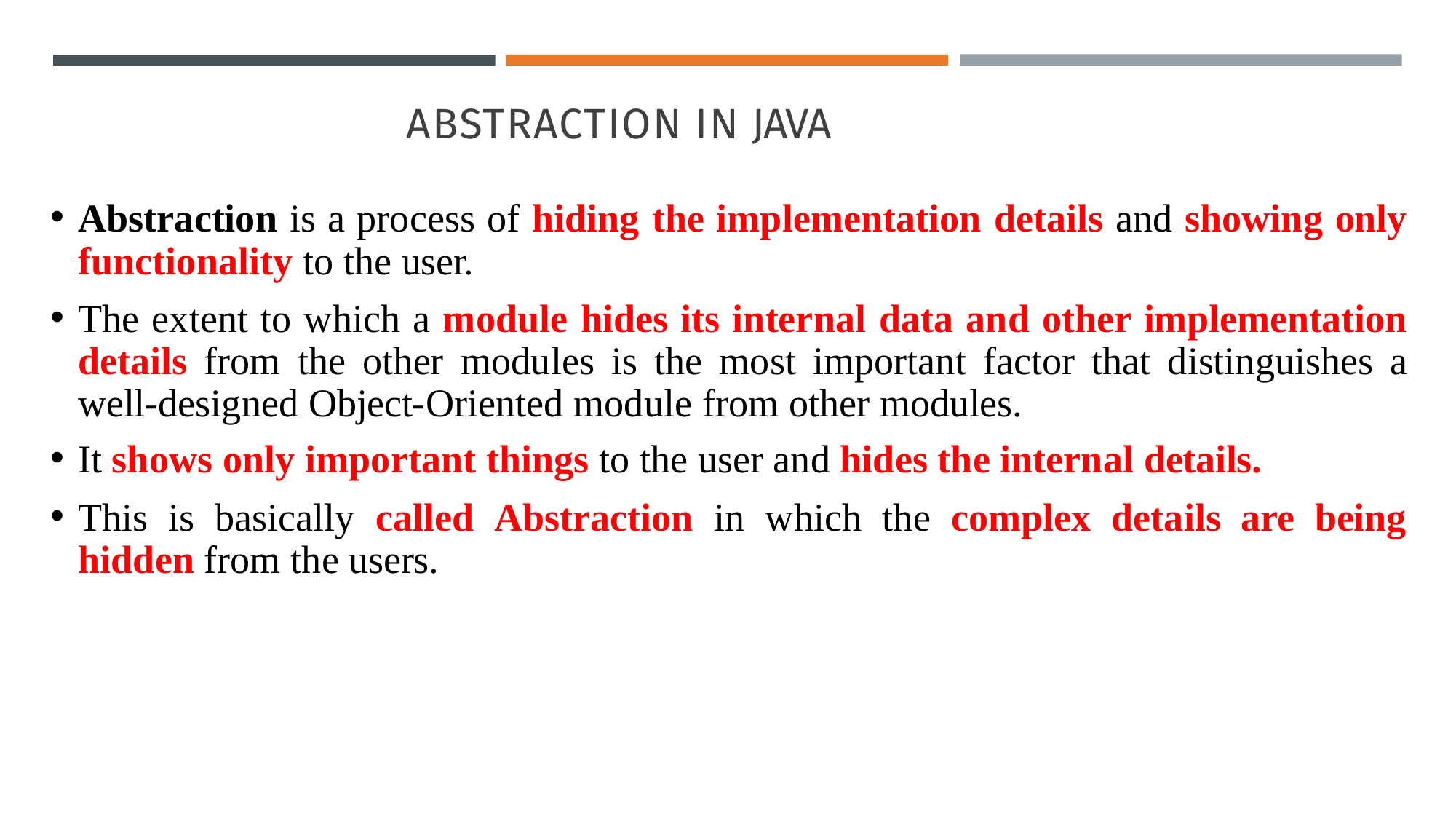

# ABSTRACTION IN JAVA
Abstraction is a process of hiding the implementation details and showing only functionality to the user.
The extent to which a module hides its internal data and other implementation details from the other modules is the most important factor that distinguishes a well-designed Object-Oriented module from other modules.
It shows only important things to the user and hides the internal details.
This is  basically  called Abstraction  in  which  the  complex  details are being hidden from the users.